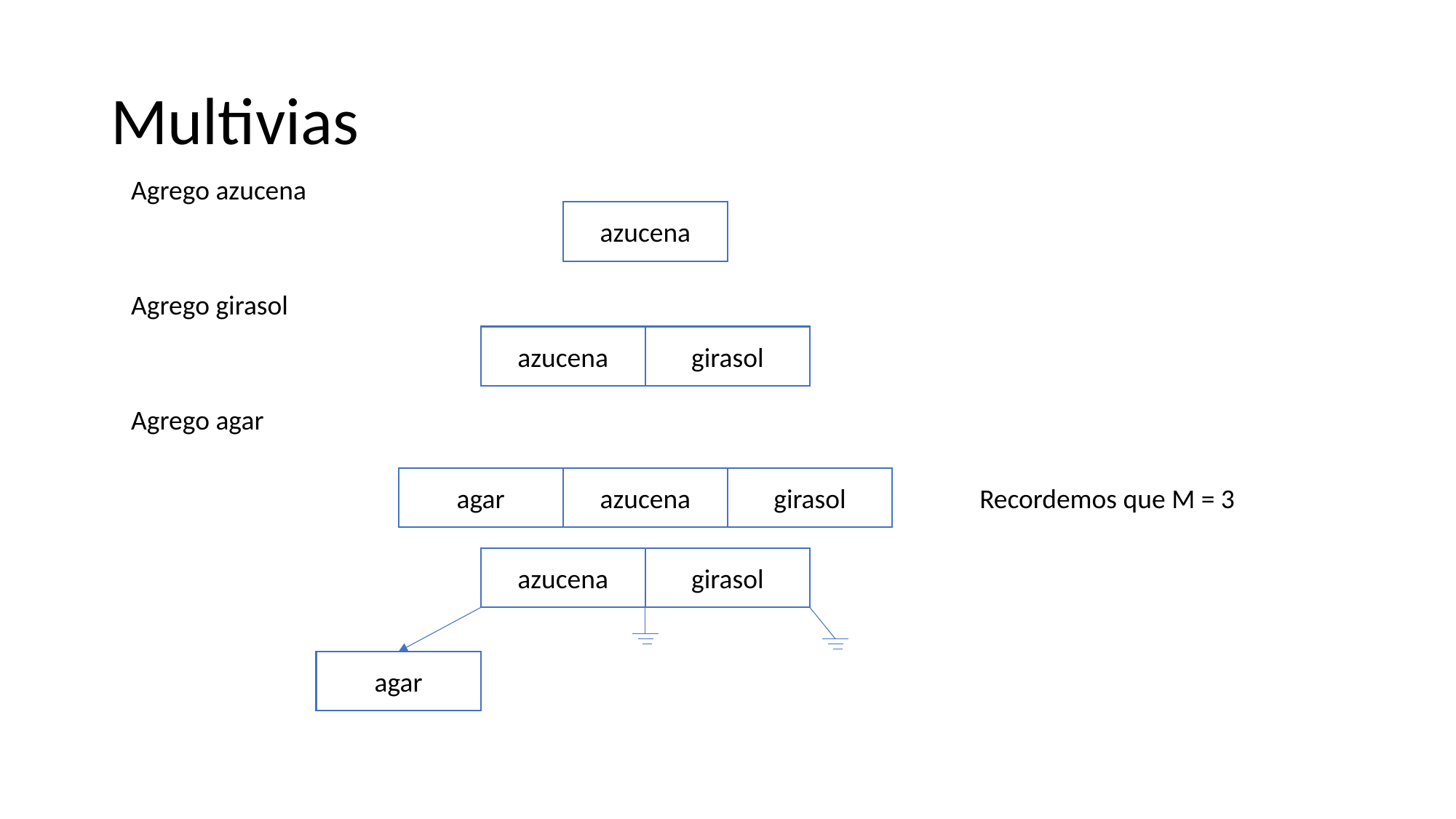

# Multivias
Agrego azucena
azucena
Agrego girasol
azucena
girasol
Agrego agar
agar
azucena
girasol
Recordemos que M = 3
azucena
girasol
agar